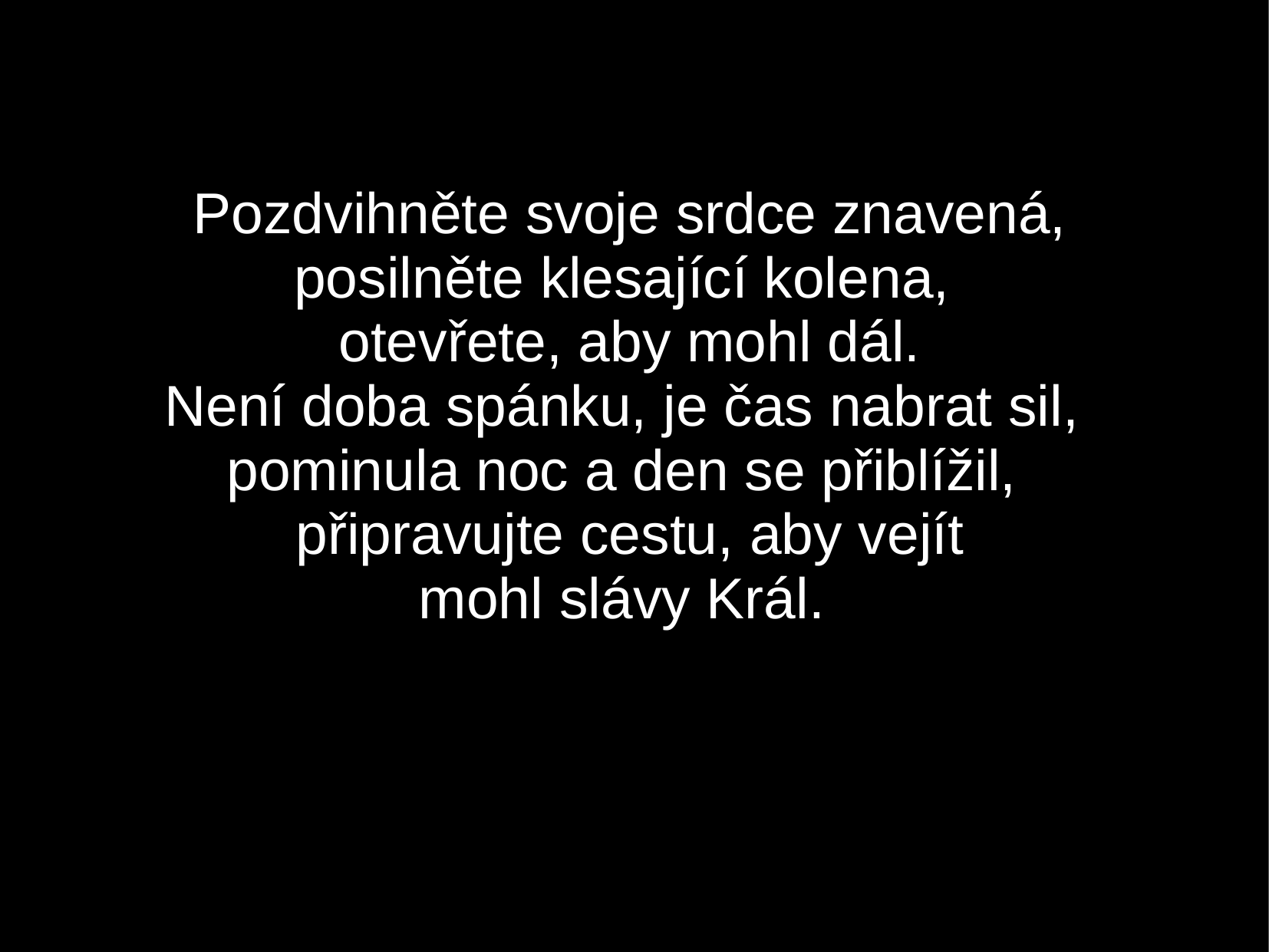

Pozdvihněte svoje srdce znavená, 
posilněte klesající kolena, 
otevřete, aby mohl dál.
Není doba spánku, je čas nabrat sil, 
pominula noc a den se přiblížil, 
připravujte cestu, aby vejít mohl slávy Král.